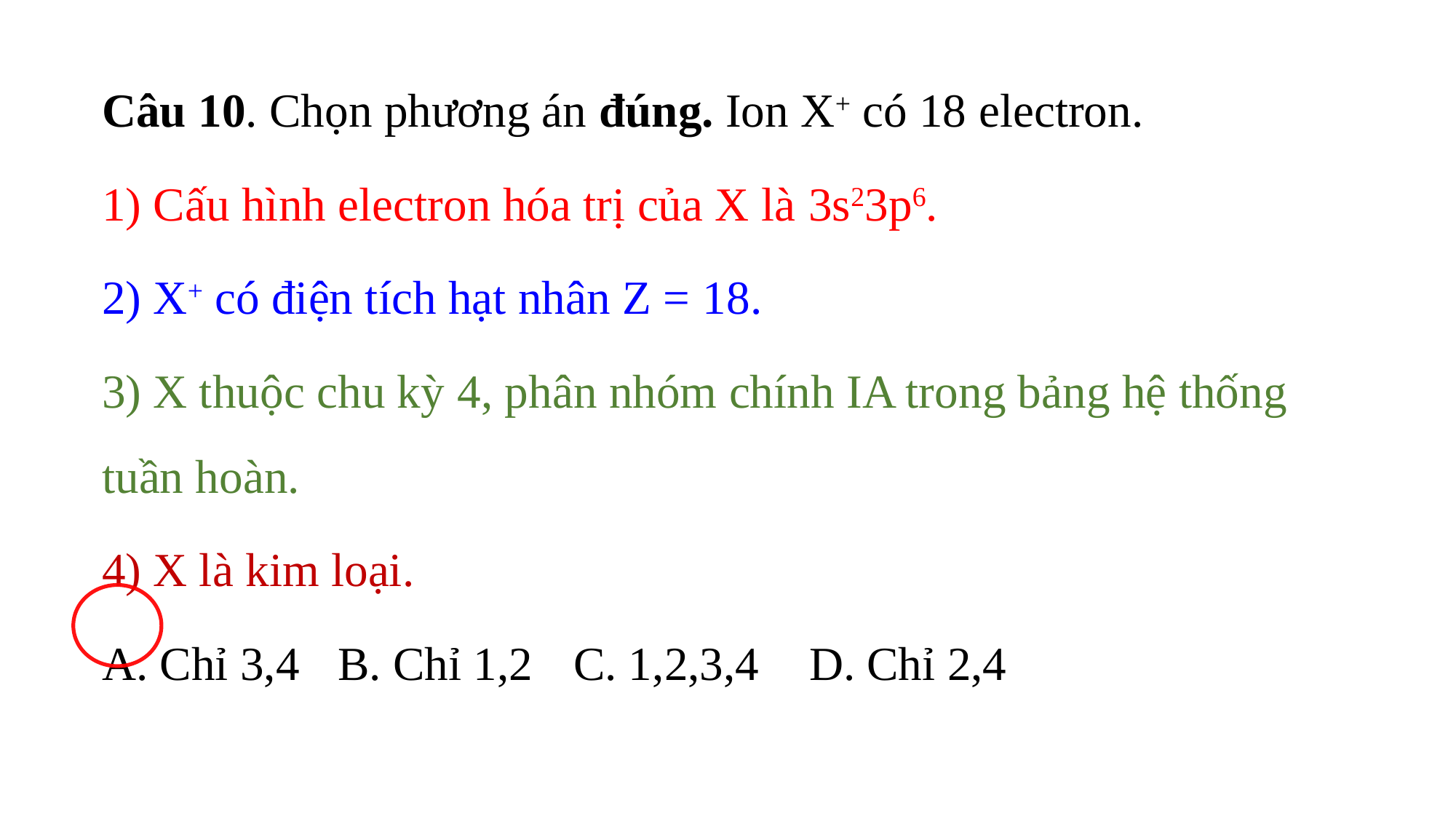

Câu 10. Chọn phương án đúng. Ion X+ có 18 electron.
1) Cấu hình electron hóa trị của X là 3s23p6.
2) X+ có điện tích hạt nhân Z = 18.
3) X thuộc chu kỳ 4, phân nhóm chính IA trong bảng hệ thống tuần hoàn.
4) X là kim loại.
A. Chỉ 3,4		B. Chỉ 1,2		C. 1,2,3,4		D. Chỉ 2,4